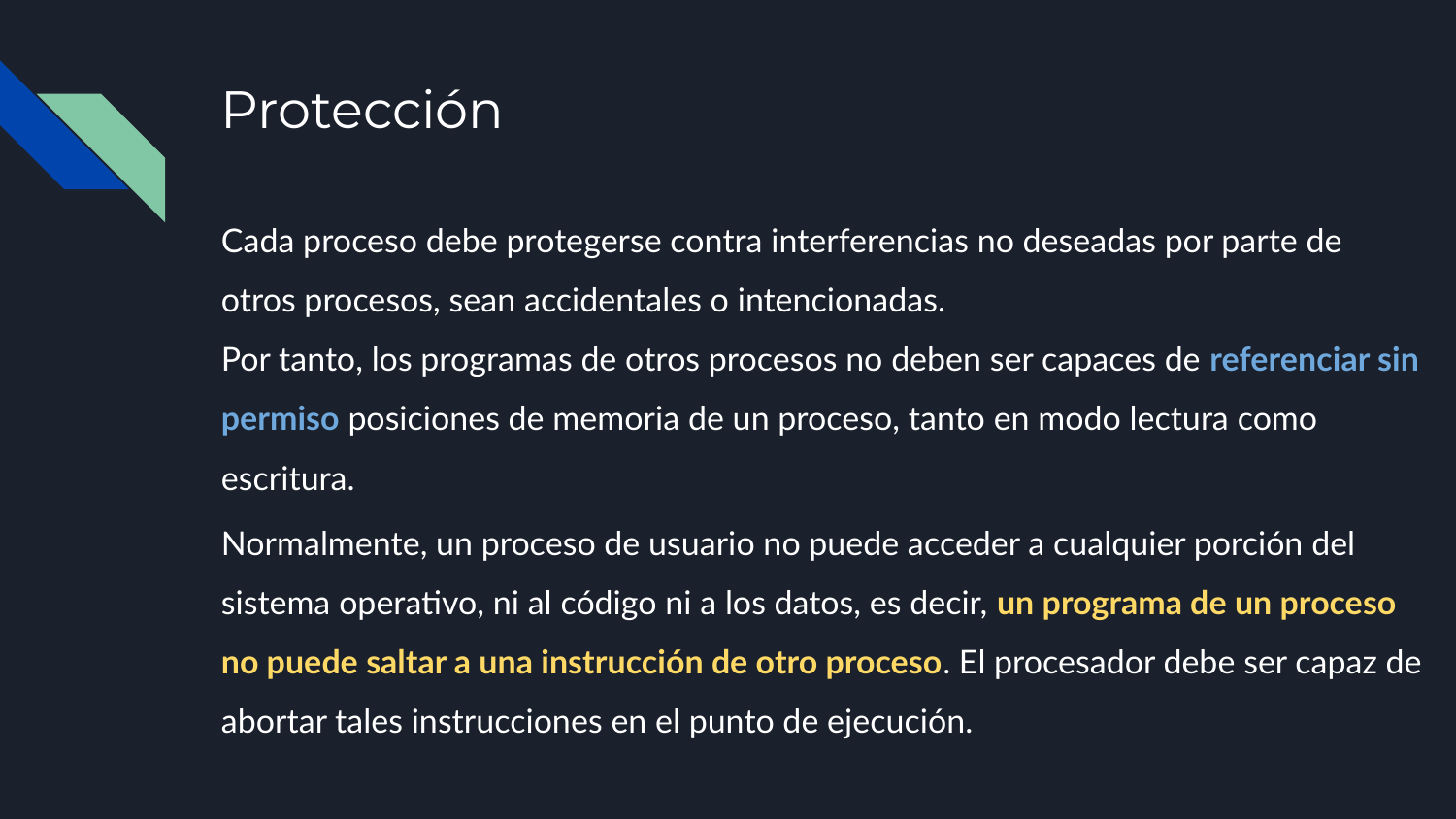

# Protección
Cada proceso debe protegerse contra interferencias no deseadas por parte de otros procesos, sean accidentales o intencionadas.
Por tanto, los programas de otros procesos no deben ser capaces de referenciar sin permiso posiciones de memoria de un proceso, tanto en modo lectura como escritura.
Normalmente, un proceso de usuario no puede acceder a cualquier porción del sistema operativo, ni al código ni a los datos, es decir, un programa de un proceso no puede saltar a una instrucción de otro proceso. El procesador debe ser capaz de abortar tales instrucciones en el punto de ejecución.